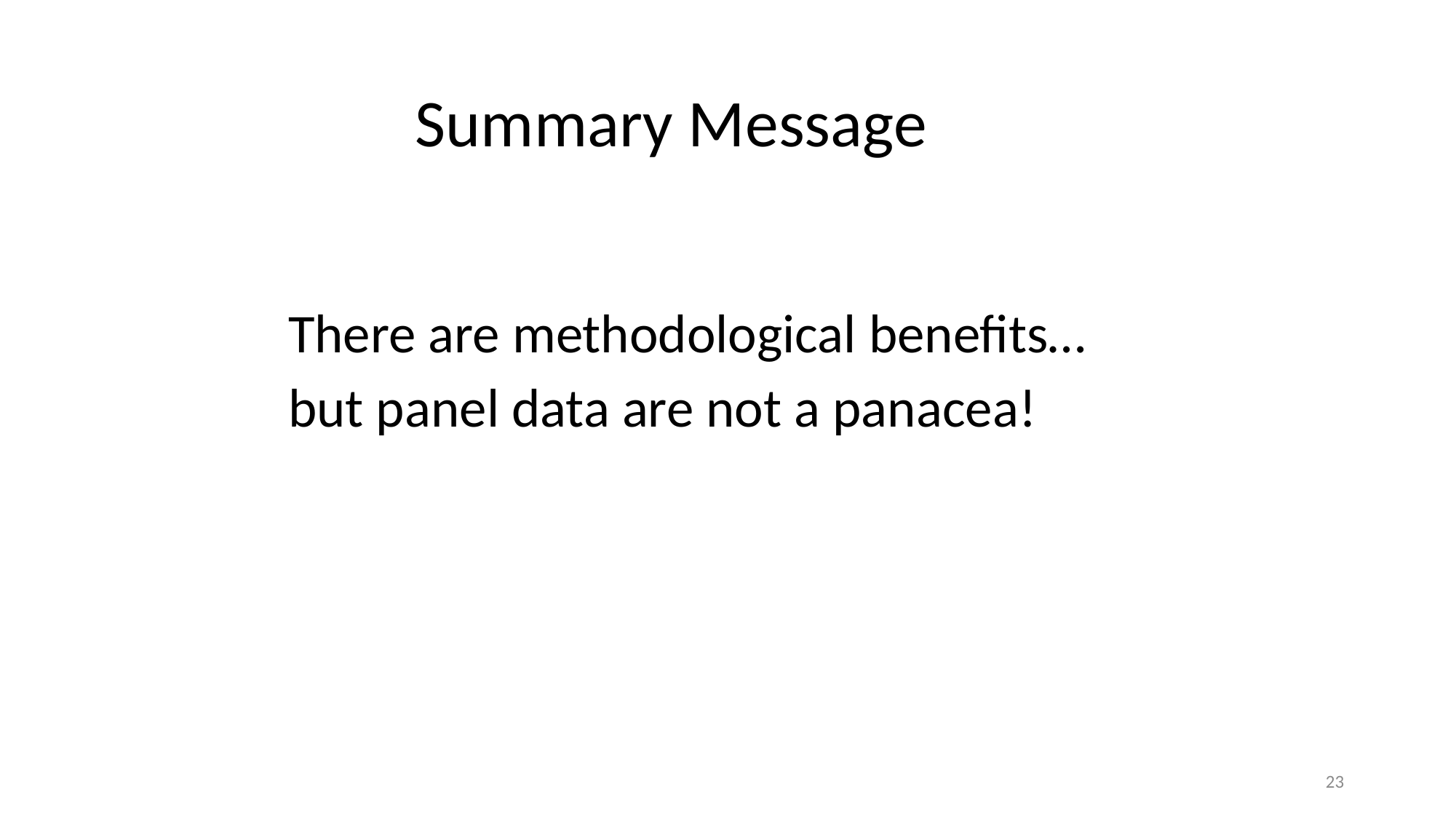

Summary Message
There are methodological benefits…
but panel data are not a panacea!
23